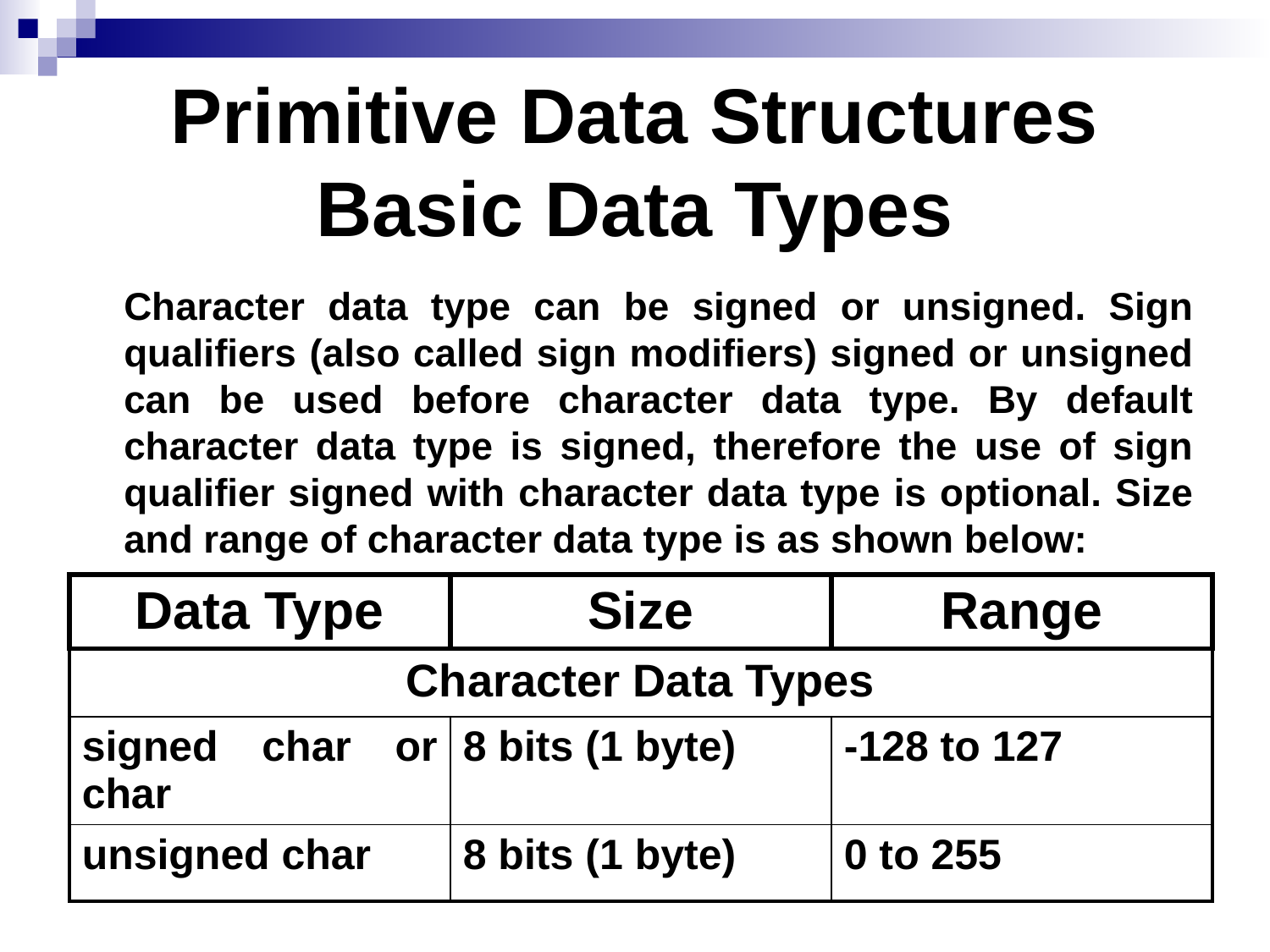

# Primitive Data Structures Basic Data Types
	Character data type can be signed or unsigned. Sign qualifiers (also called sign modifiers) signed or unsigned can be used before character data type. By default character data type is signed, therefore the use of sign qualifier signed with character data type is optional. Size and range of character data type is as shown below:
| Data Type | Size | Range |
| --- | --- | --- |
| Character Data Types |  |  |
| signed char or char | 8 bits (1 byte) | -128 to 127 |
| unsigned char | 8 bits (1 byte) | 0 to 255 |